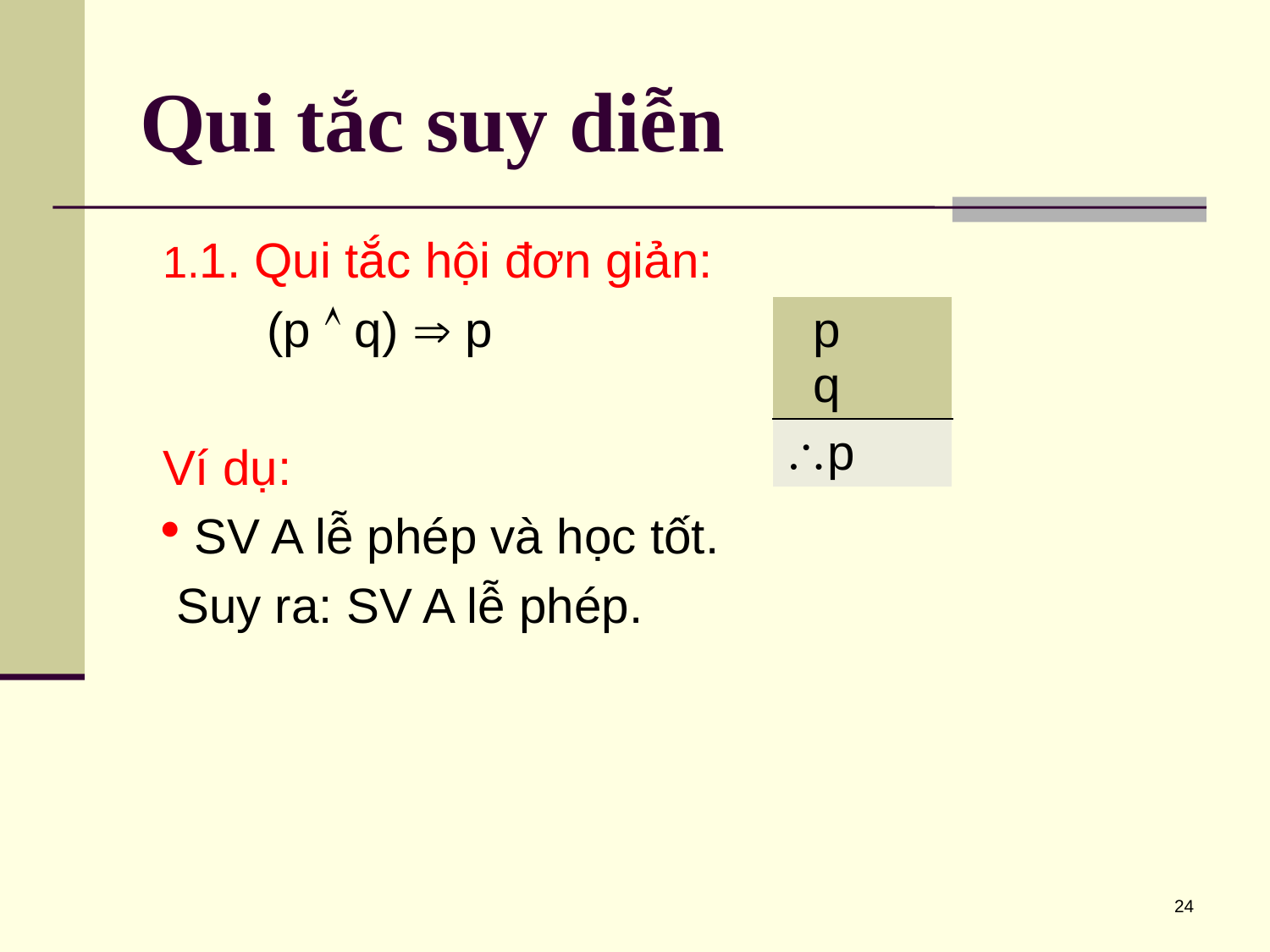

# Qui tắc suy diễn
1. Qui tắc hội đơn giản:
	(p ∧ q) ⇒ p

Ví dụ:
 SV A lễ phép và học tốt.
 Suy ra: SV A lễ phép.

| p q |
| --- |
| ∴p |
24